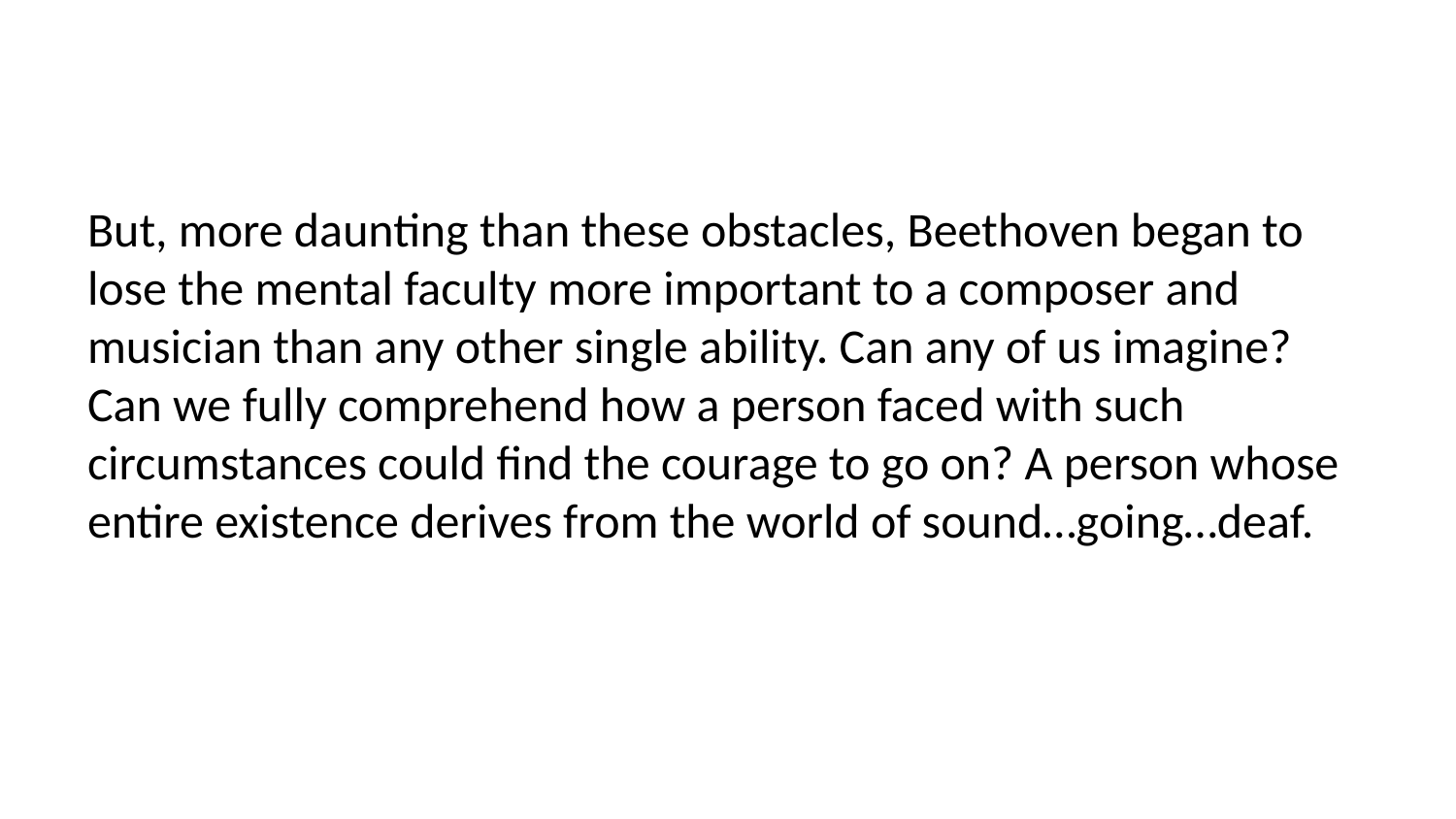

But, more daunting than these obstacles, Beethoven began to lose the mental faculty more important to a composer and musician than any other single ability. Can any of us imagine? Can we fully comprehend how a person faced with such circumstances could find the courage to go on? A person whose entire existence derives from the world of sound…going…deaf.